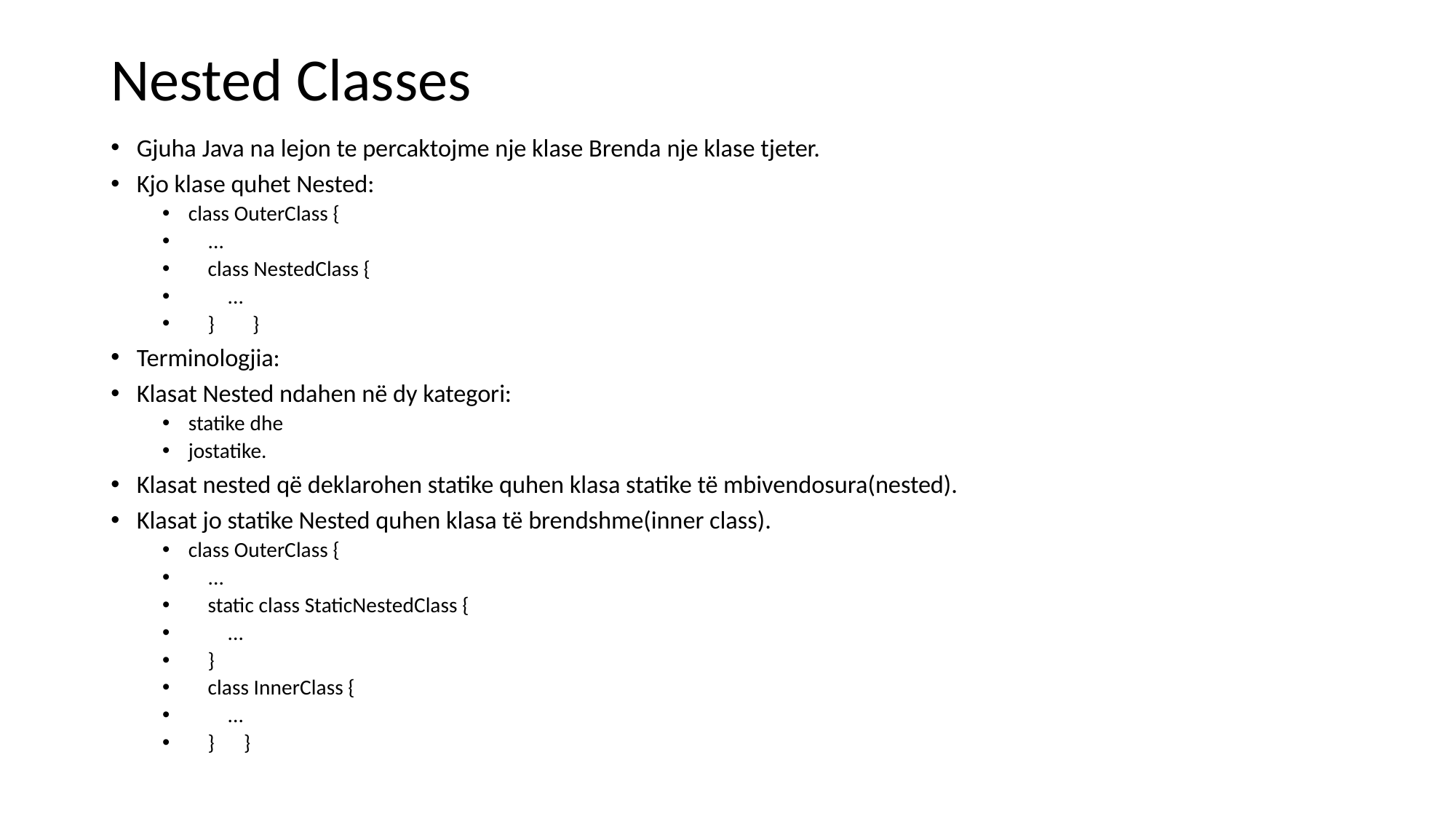

# Nested Classes
Gjuha Java na lejon te percaktojme nje klase Brenda nje klase tjeter.
Kjo klase quhet Nested:
class OuterClass {
    ...
    class NestedClass {
        ...
    }	}
Terminologjia:
Klasat Nested ndahen në dy kategori:
statike dhe
jostatike.
Klasat nested që deklarohen statike quhen klasa statike të mbivendosura(nested).
Klasat jo statike Nested quhen klasa të brendshme(inner class).
class OuterClass {
    ...
    static class StaticNestedClass {
        ...
    }
    class InnerClass {
        ...
    }      }